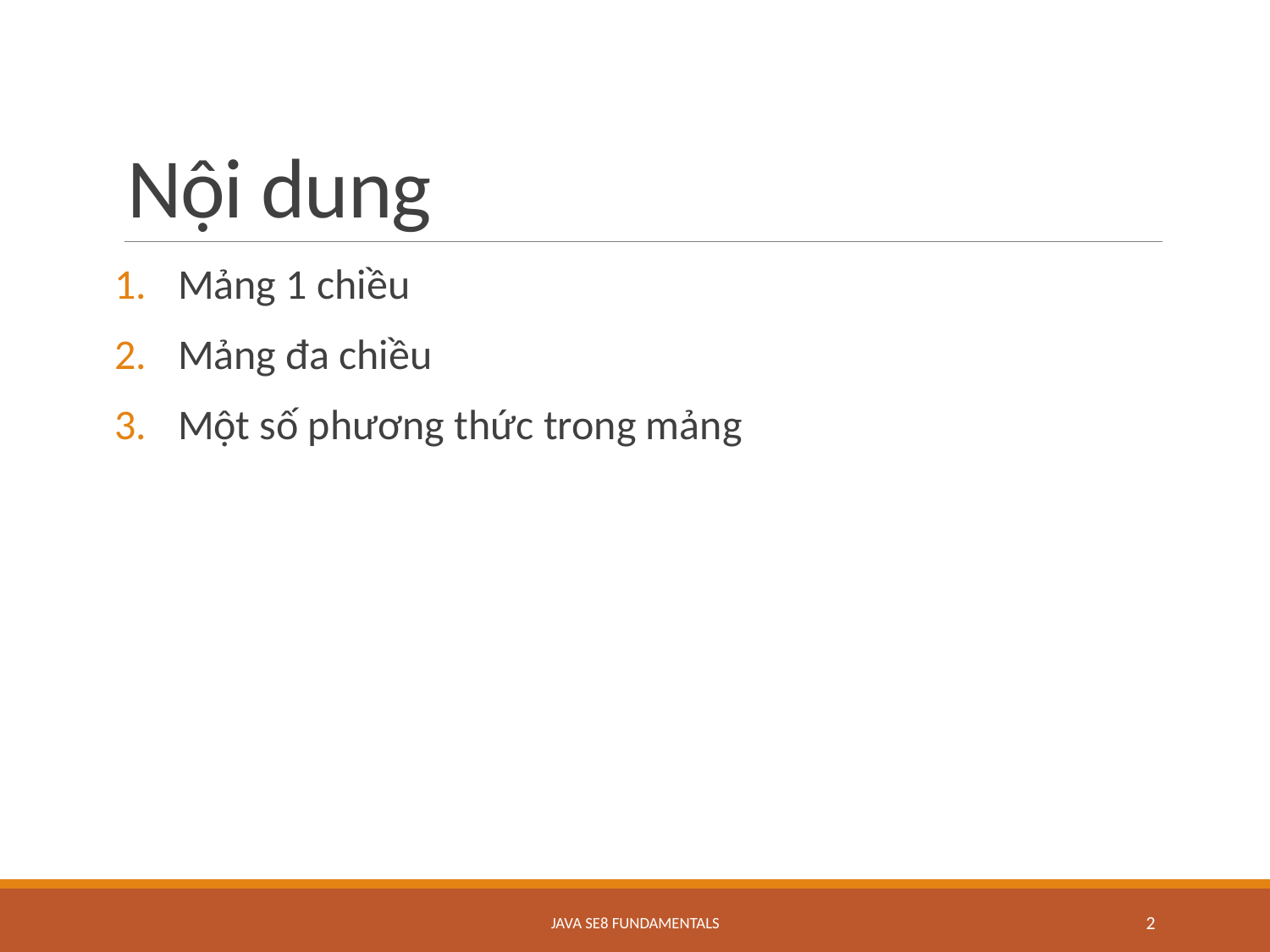

# Nội dung
Mảng 1 chiều
Mảng đa chiều
Một số phương thức trong mảng
Java SE8 Fundamentals
2